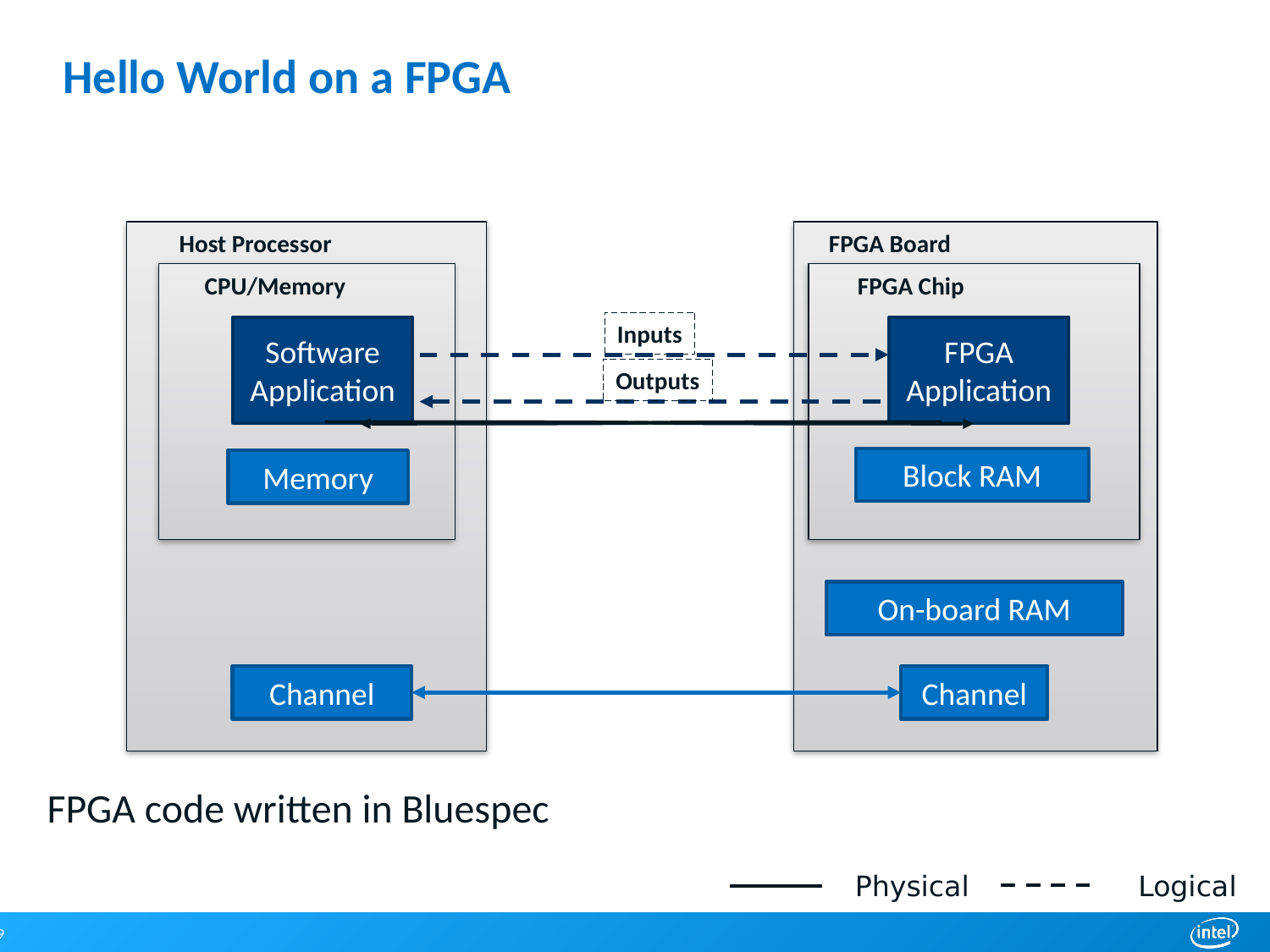

# Hello World on a FPGA

Host Processor

FPGA Board

CPU/Memory

FPGA Chip
Inputs
Software
Application
FPGA
Application
Outputs
Block RAM
Memory
On-board RAM
Channel
Channel
FPGA code written in Bluespec
Physical
Logical